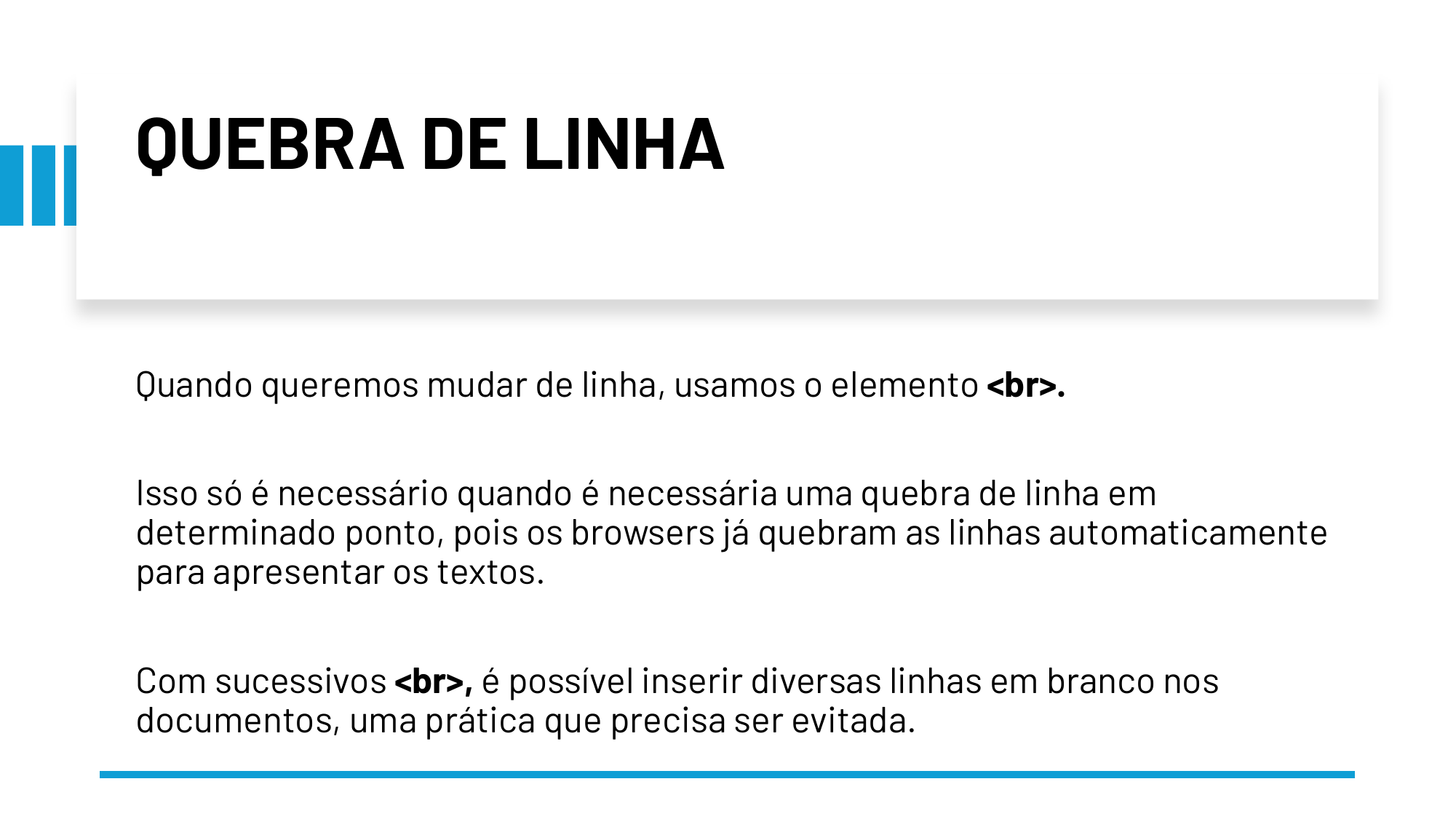

# QUEBRA DE LINHA

Quando queremos mudar de linha, usamos o elemento <br>.

Isso só é necessário quando é necessária uma quebra de linha em determinado ponto, pois os browsers já quebram as linhas automaticamente para apresentar os textos.

Com sucessivos <br>, é possível inserir diversas linhas em branco nos documentos, uma prática que precisa ser evitada.